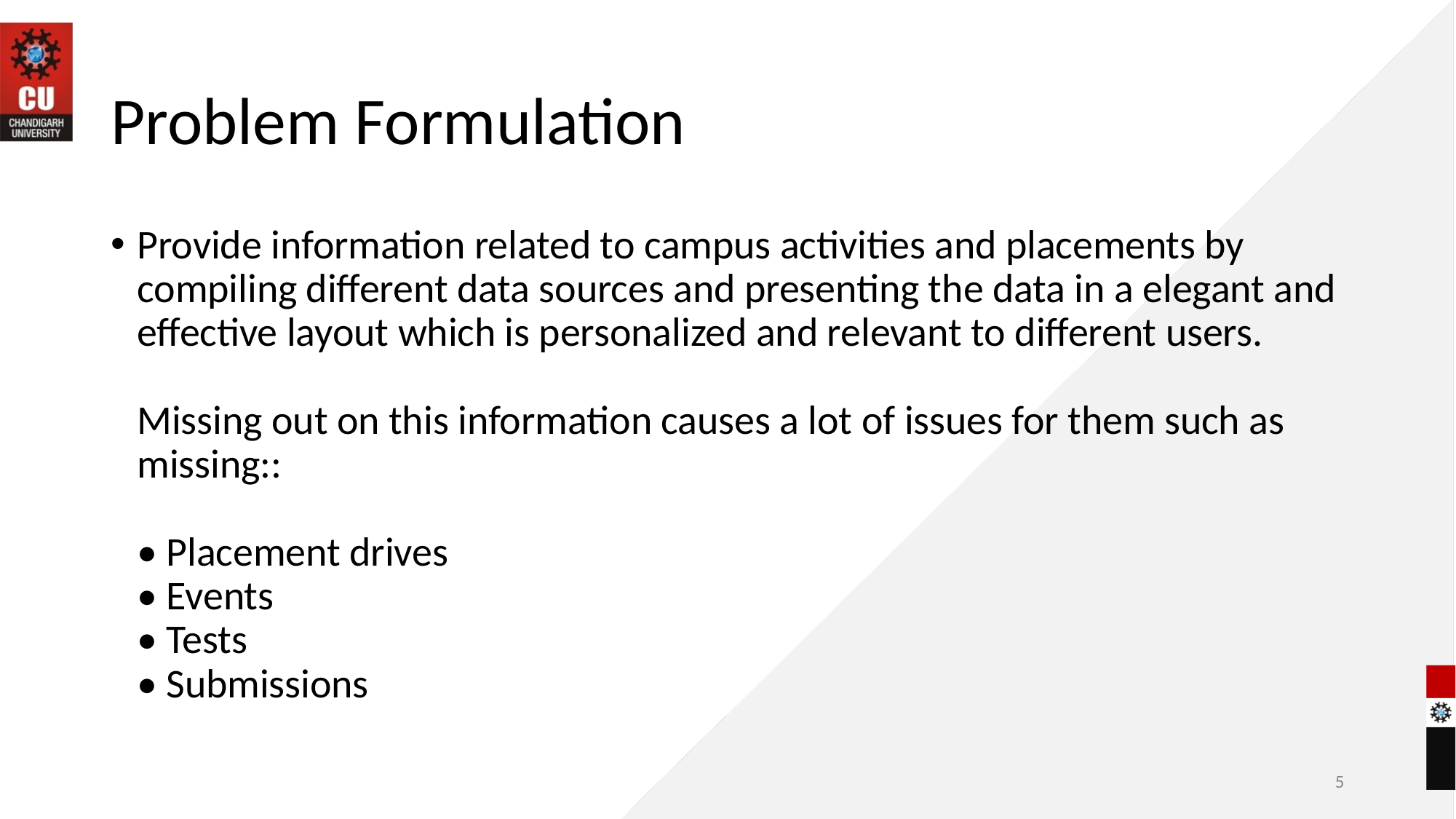

# Problem Formulation
Provide information related to campus activities and placements by compiling different data sources and presenting the data in a elegant and effective layout which is personalized and relevant to different users.

Missing out on this information causes a lot of issues for them such as missing::

• Placement drives
• Events
• Tests
• Submissions

5